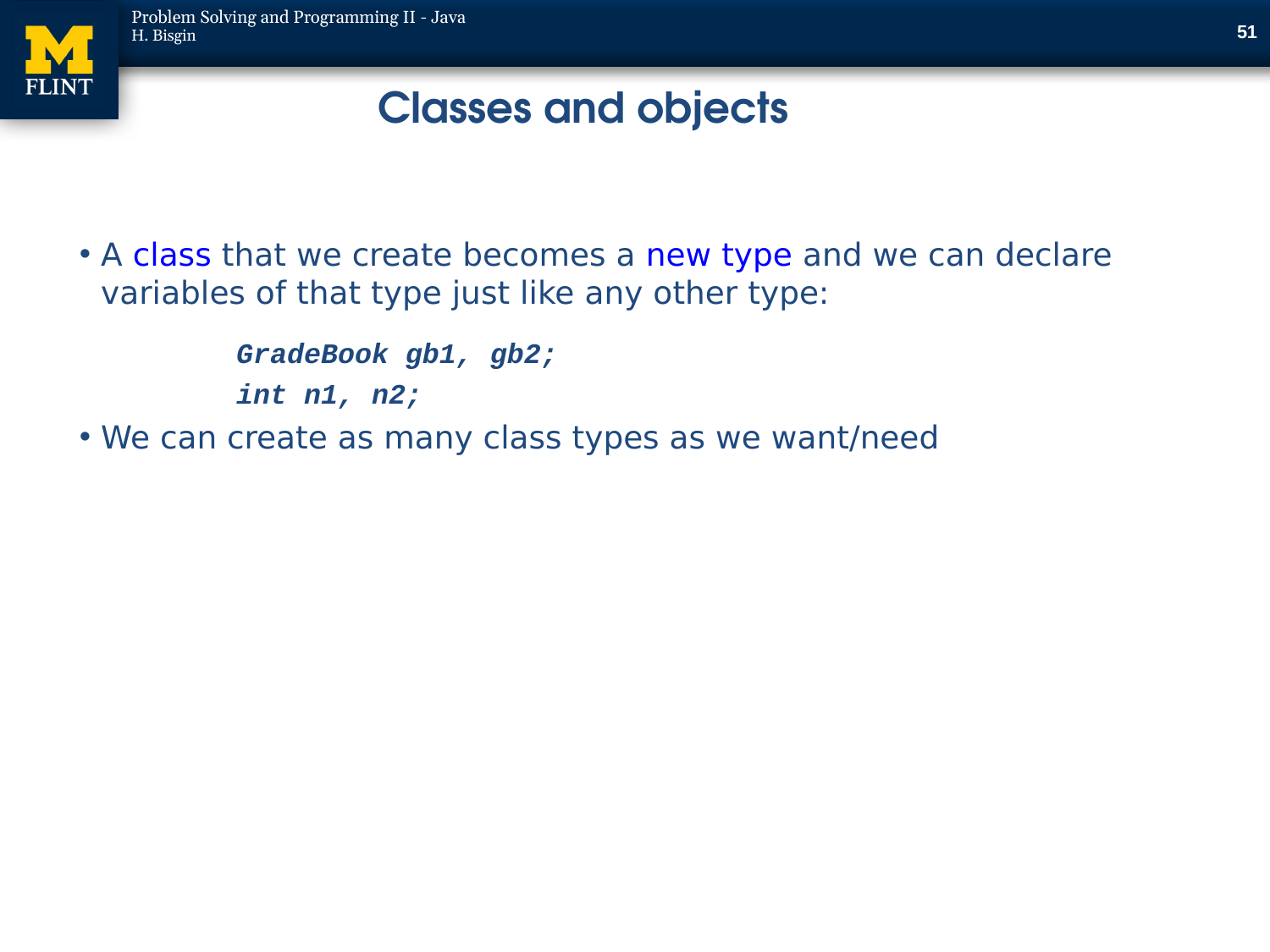

51
# Classes and objects
A class that we create becomes a new type and we can declare variables of that type just like any other type:

	GradeBook gb1, gb2;
	int n1, n2;
We can create as many class types as we want/need